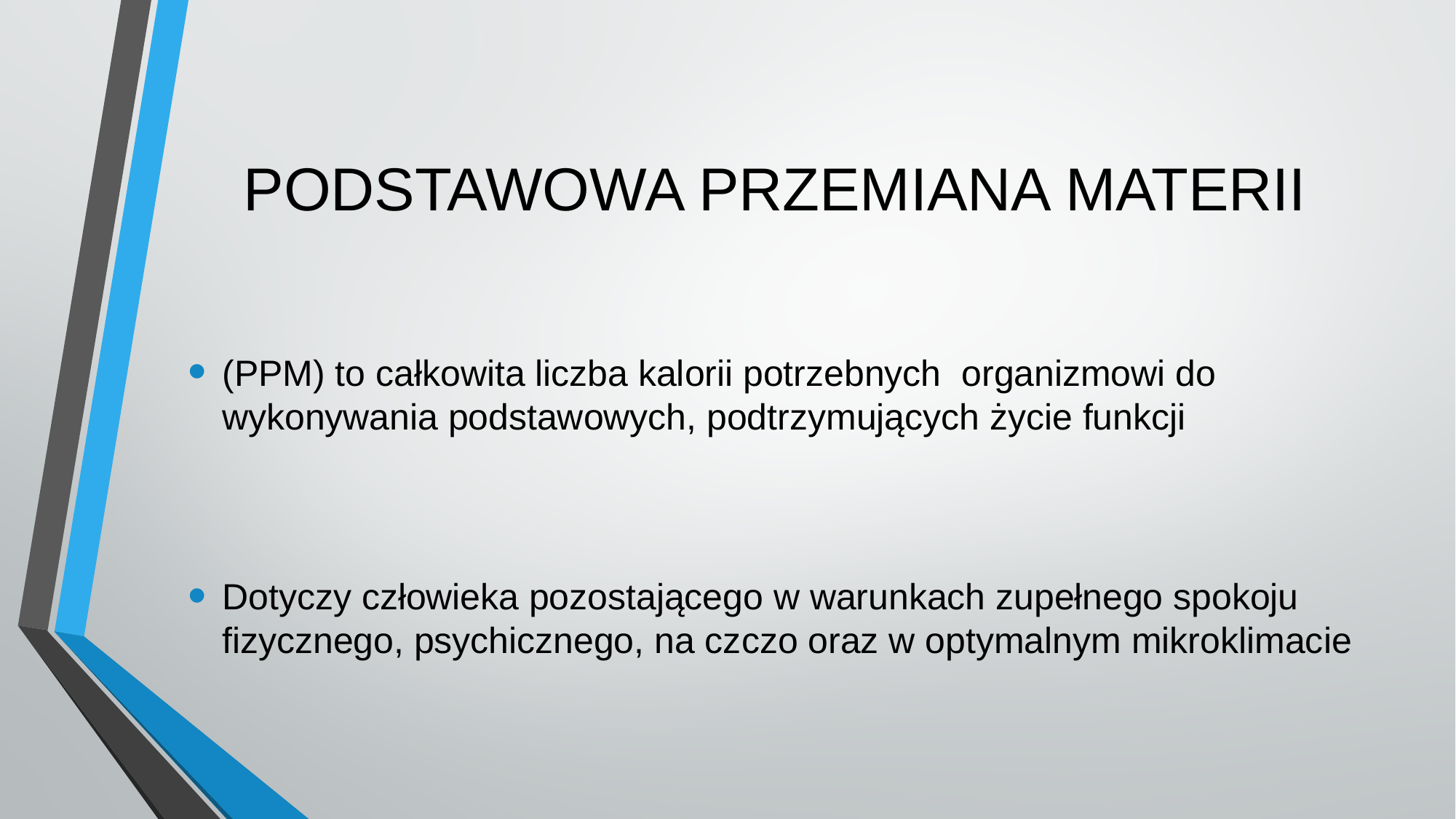

# PODSTAWOWA PRZEMIANA MATERII
(PPM) to całkowita liczba kalorii potrzebnych  organizmowi do wykonywania podstawowych, podtrzymujących życie funkcji

Dotyczy człowieka pozostającego w warunkach zupełnego spokoju fizycznego, psychicznego, na czczo oraz w optymalnym mikroklimacie